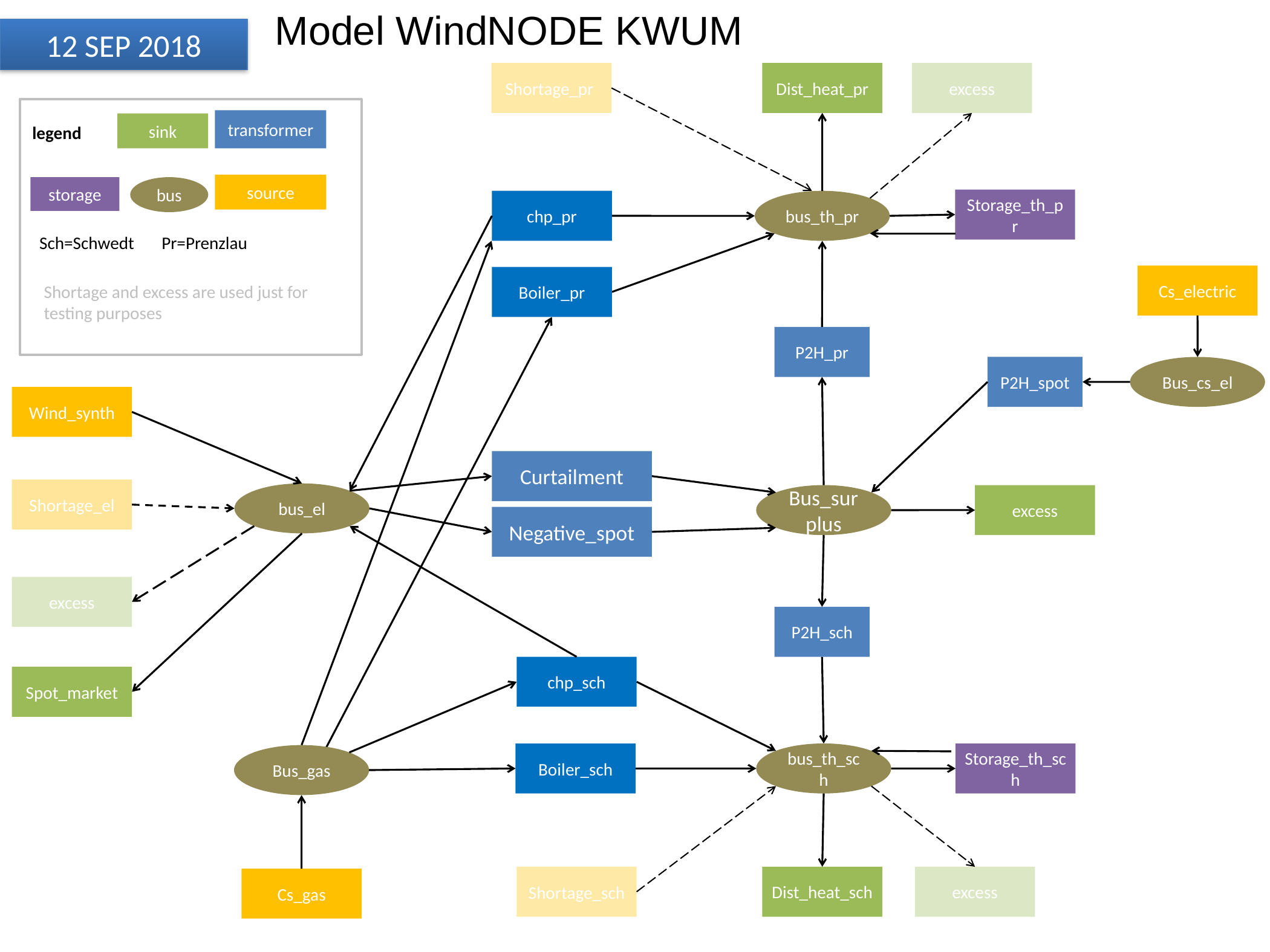

Model WindNODE KWUM
12 SEP 2018
Shortage_pr
Dist_heat_pr
excess

transformer
sink
legend
source
storage
bus
Storage_th_pr
chp_pr
bus_th_pr
Sch=Schwedt       Pr=Prenzlau
Cs_electric
Boiler_pr
P2H_pr
P2H_spot
Bus_cs_el
Wind_synth
Curtailment
Shortage_el
bus_el
Bus_surplus
excess
Negative_spot
excess
P2H_sch
chp_sch
Spot_market
Boiler_sch
bus_th_sch
Storage_th_sch
Bus_gas
Dist_heat_sch
excess
Shortage_sch
Cs_gas
Shortage and excess are used just for testing purposes